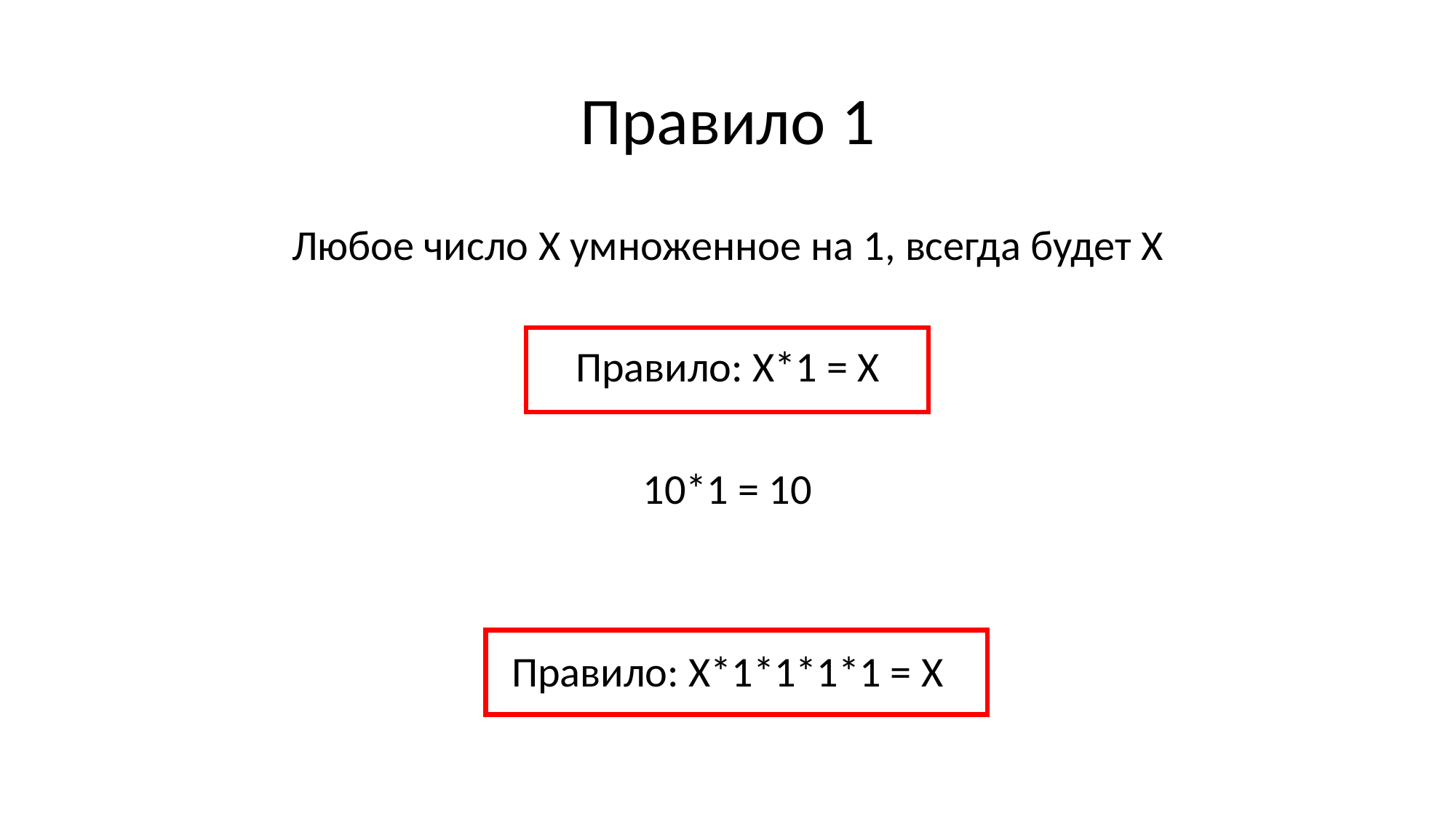

# Правило 1
Любое число X умноженное на 1, всегда будет X

Правило: X*1 = X

10*1 = 10

Правило: X*1*1*1*1 = X